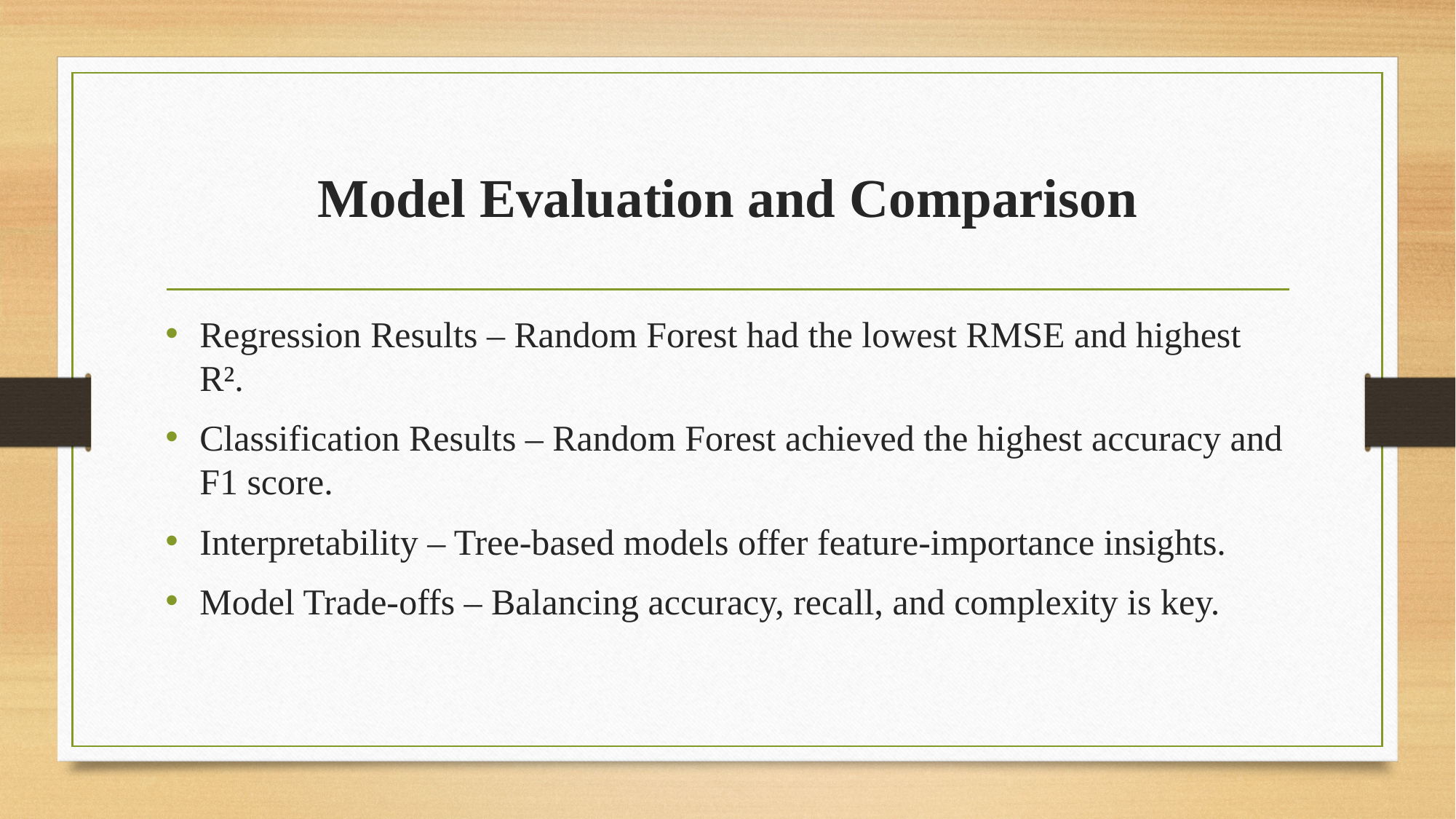

# Model Evaluation and Comparison
Regression Results – Random Forest had the lowest RMSE and highest R².
Classification Results – Random Forest achieved the highest accuracy and F1 score.
Interpretability – Tree-based models offer feature-importance insights.
Model Trade-offs – Balancing accuracy, recall, and complexity is key.